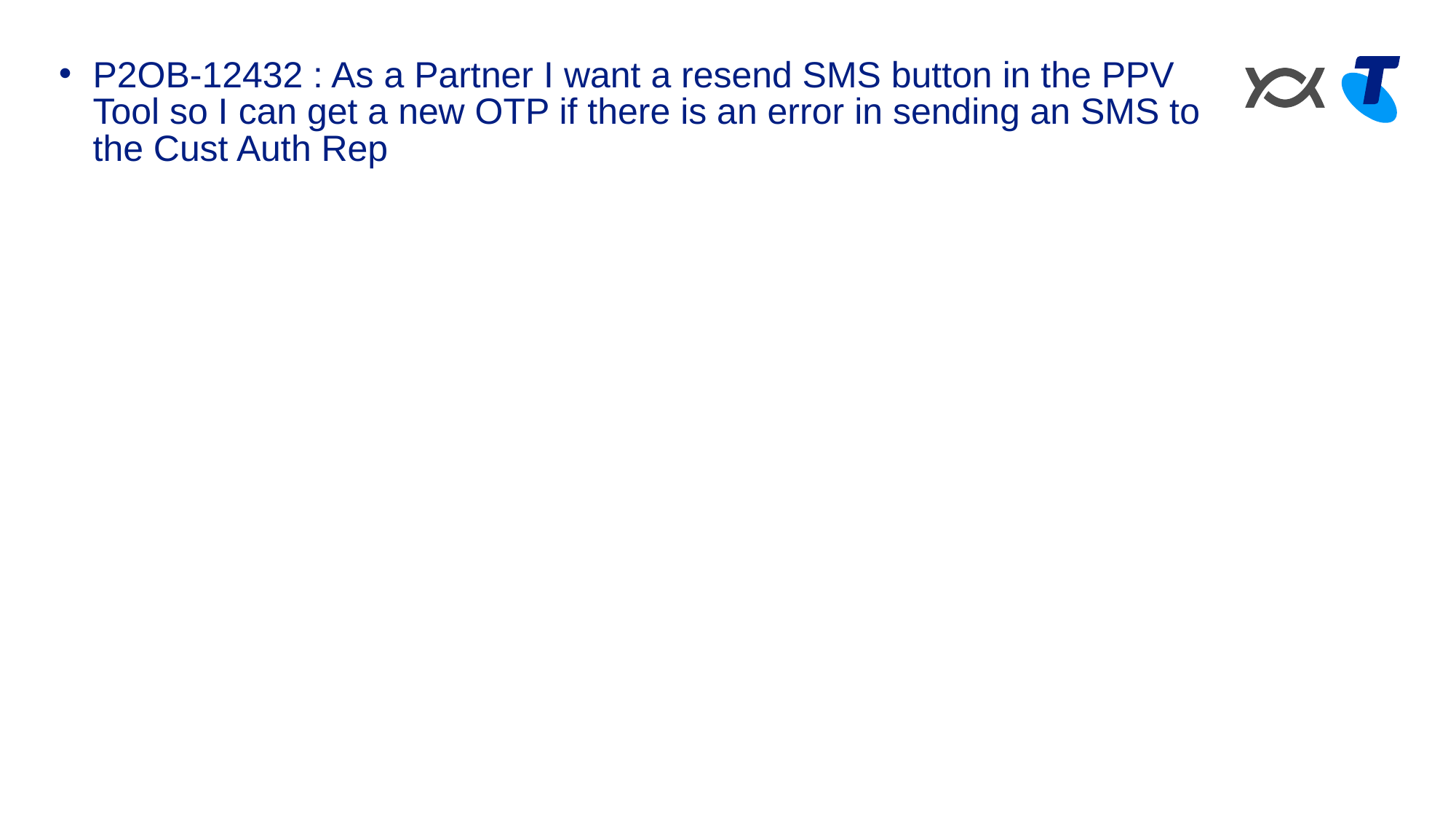

P2OB-12432 : As a Partner I want a resend SMS button in the PPV Tool so I can get a new OTP if there is an error in sending an SMS to the Cust Auth Rep